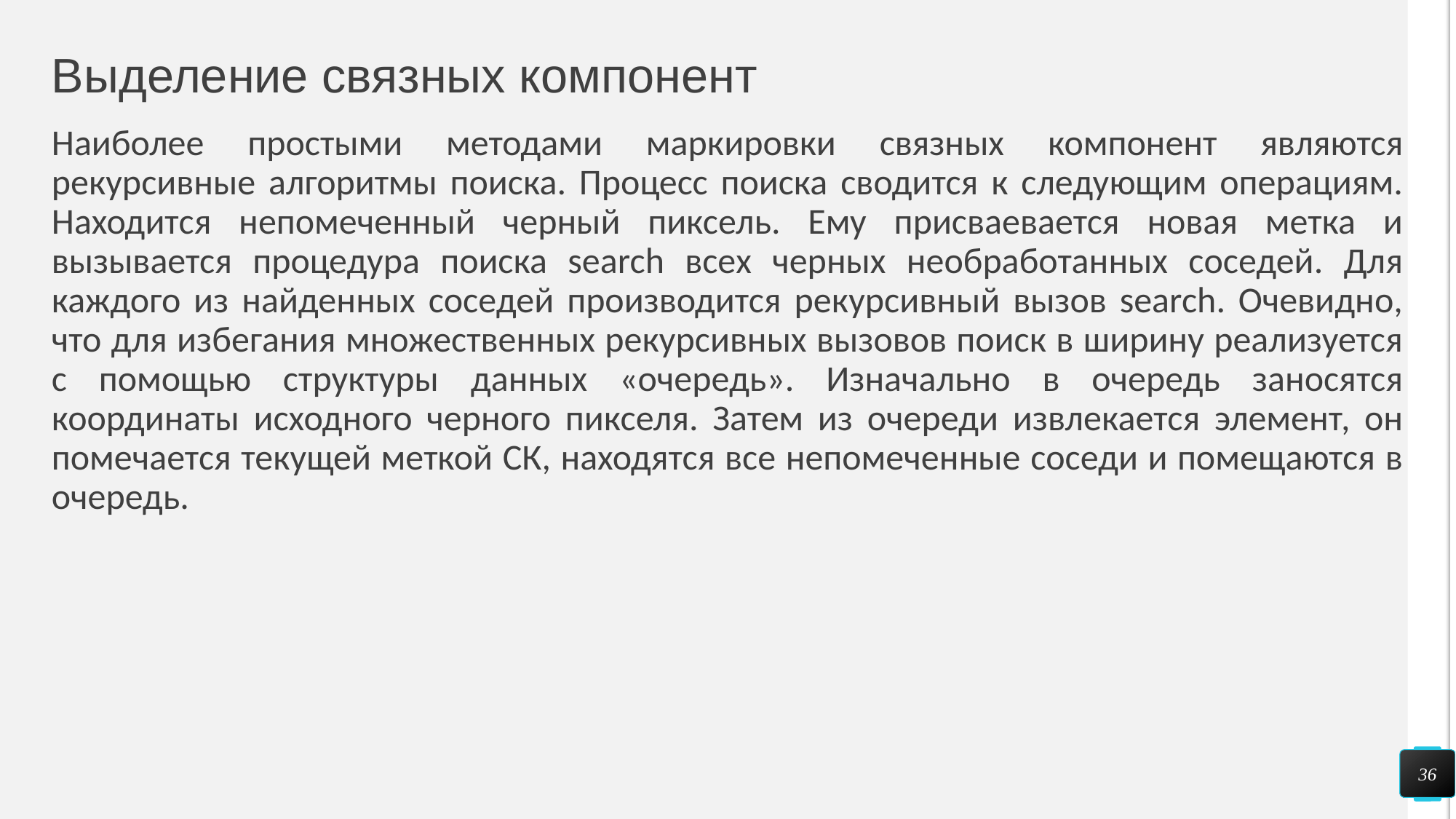

# Выделение связных компонент
Наиболее простыми методами маркировки связных компонент являются рекурсивные алгоритмы поиска. Процесс поиска сводится к следующим операциям. Находится непомеченный черный пиксель. Ему присваевается новая метка и вызывается процедура поиска search всех черных необработанных соседей. Для каждого из найденных соседей производится рекурсивный вызов search. Очевидно, что для избегания множественных рекурсивных вызовов поиск в ширину реализуется с помощью структуры данных «очередь». Изначально в очередь заносятся координаты исходного черного пикселя. Затем из очереди извлекается элемент, он помечается текущей меткой СК, находятся все непомеченные соседи и помещаются в очередь.
36